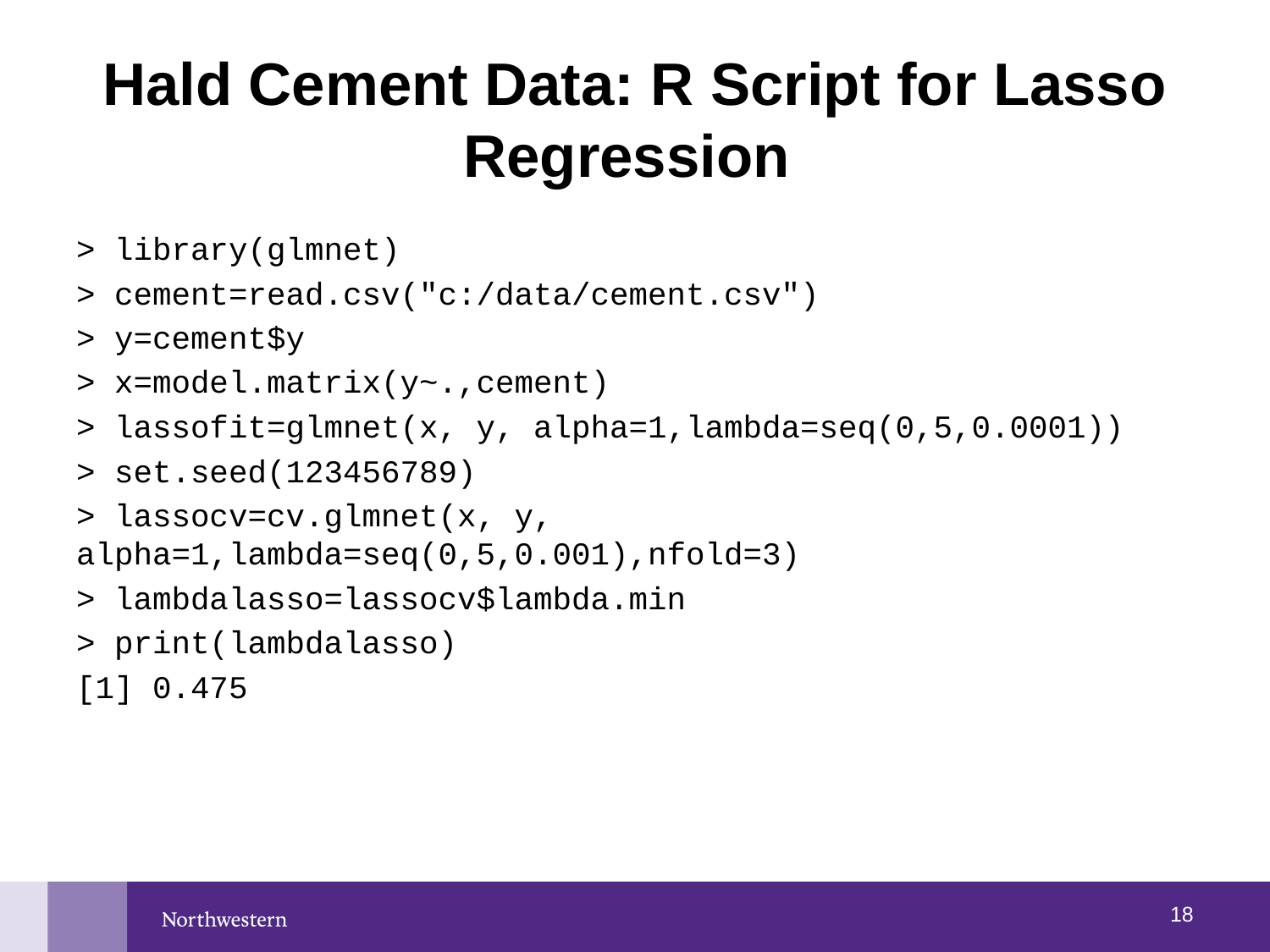

# Hald Cement Data: R Script for Lasso Regression
> library(glmnet)
> cement=read.csv("c:/data/cement.csv")
> y=cement$y
> x=model.matrix(y~.,cement)
> lassofit=glmnet(x, y, alpha=1,lambda=seq(0,5,0.0001))
> set.seed(123456789)
> lassocv=cv.glmnet(x, y, alpha=1,lambda=seq(0,5,0.001),nfold=3)
> lambdalasso=lassocv$lambda.min
> print(lambdalasso)
[1] 0.475
18